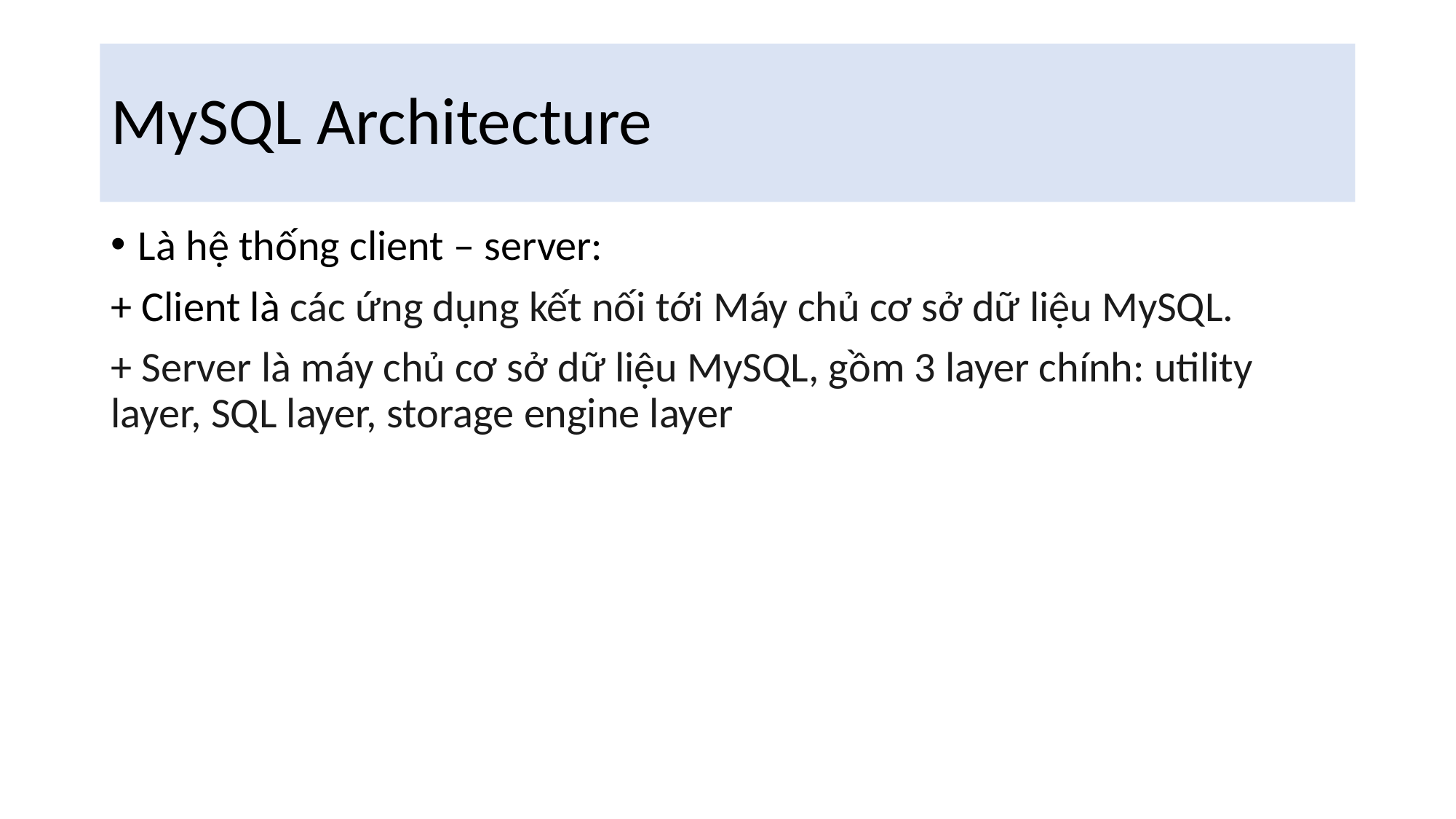

# MySQL Architecture
Là hệ thống client – server:
+ Client là các ứng dụng kết nối tới Máy chủ cơ sở dữ liệu MySQL.
+ Server là máy chủ cơ sở dữ liệu MySQL, gồm 3 layer chính: utility layer, SQL layer, storage engine layer